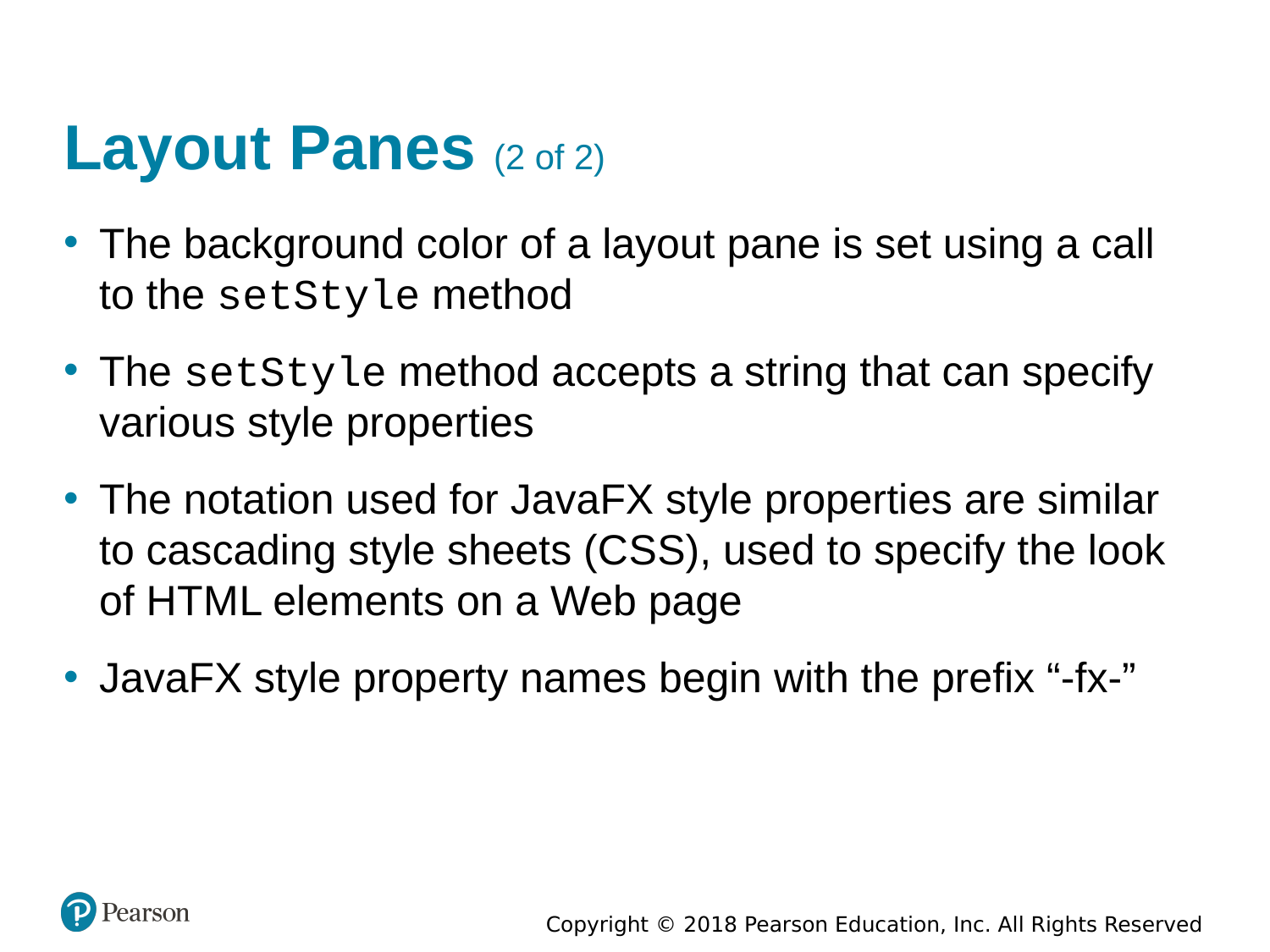

# Layout Panes (2 of 2)
The background color of a layout pane is set using a call to the setStyle method
The setStyle method accepts a string that can specify various style properties
The notation used for JavaFX style properties are similar to cascading style sheets (C S S), used to specify the look of H T M L elements on a Web page
JavaFX style property names begin with the prefix “-fx-”